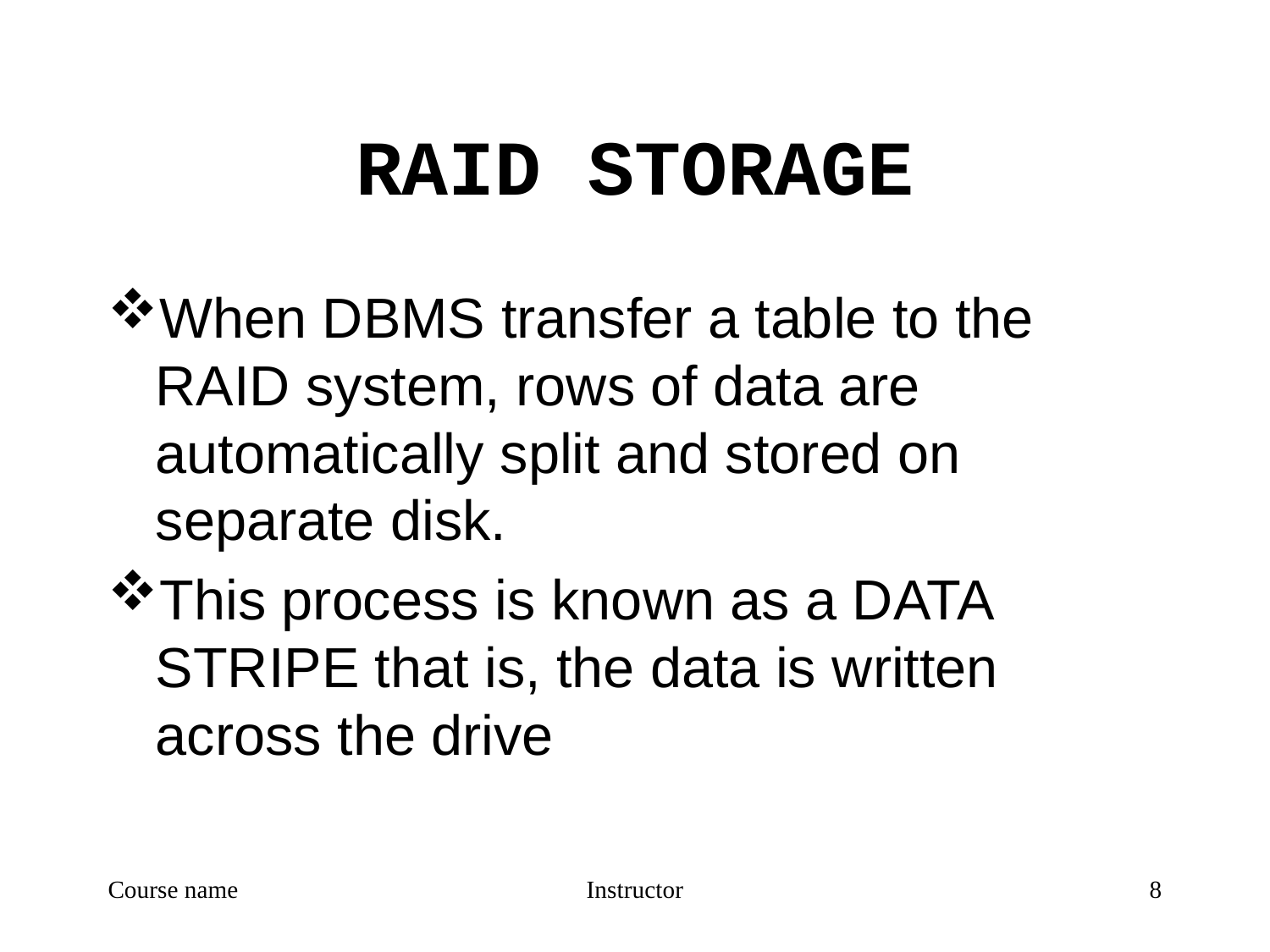

# RAID STORAGE
When DBMS transfer a table to the RAID system, rows of data are automatically split and stored on separate disk.
This process is known as a DATA STRIPE that is, the data is written across the drive
Course name
Instructor
8